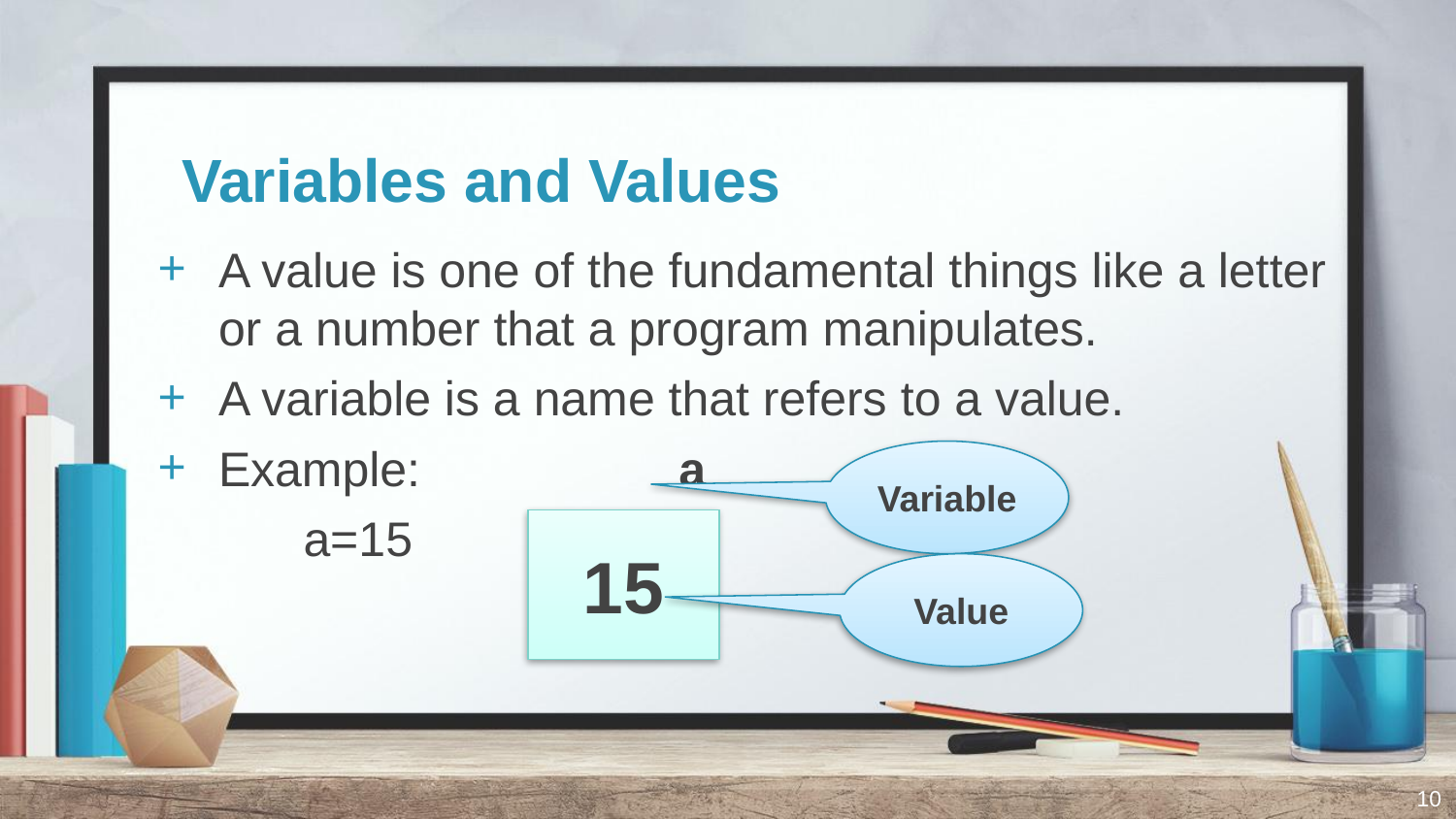

# Variables and Values
A value is one of the fundamental things like a letter or a number that a program manipulates.
A variable is a name that refers to a value.
Example:                   a
	a=15
Variable
15
Value
10